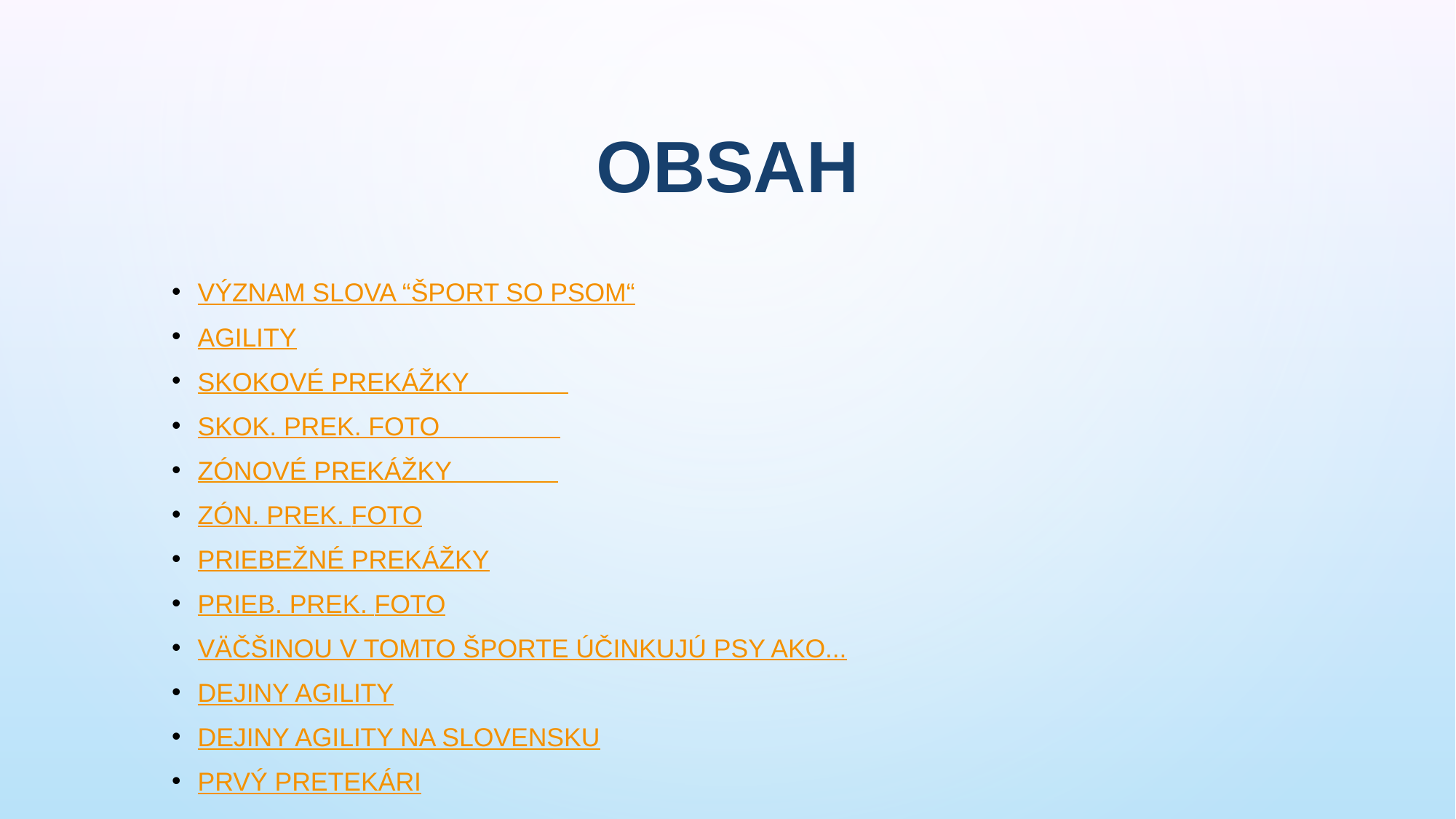

# Obsah
Význam slova “šport so psom“
Agility
Skokové prekážky
Skok. Prek. Foto
Zónové prekážky
Zón. Prek. foto
Priebežné prekážky
Prieb. Prek. foto
väčšINOU V TOMTO Športe účinkujú psy ako...
Dejiny Agility
Dejiny agility na Slovensku
Prvý pretekári